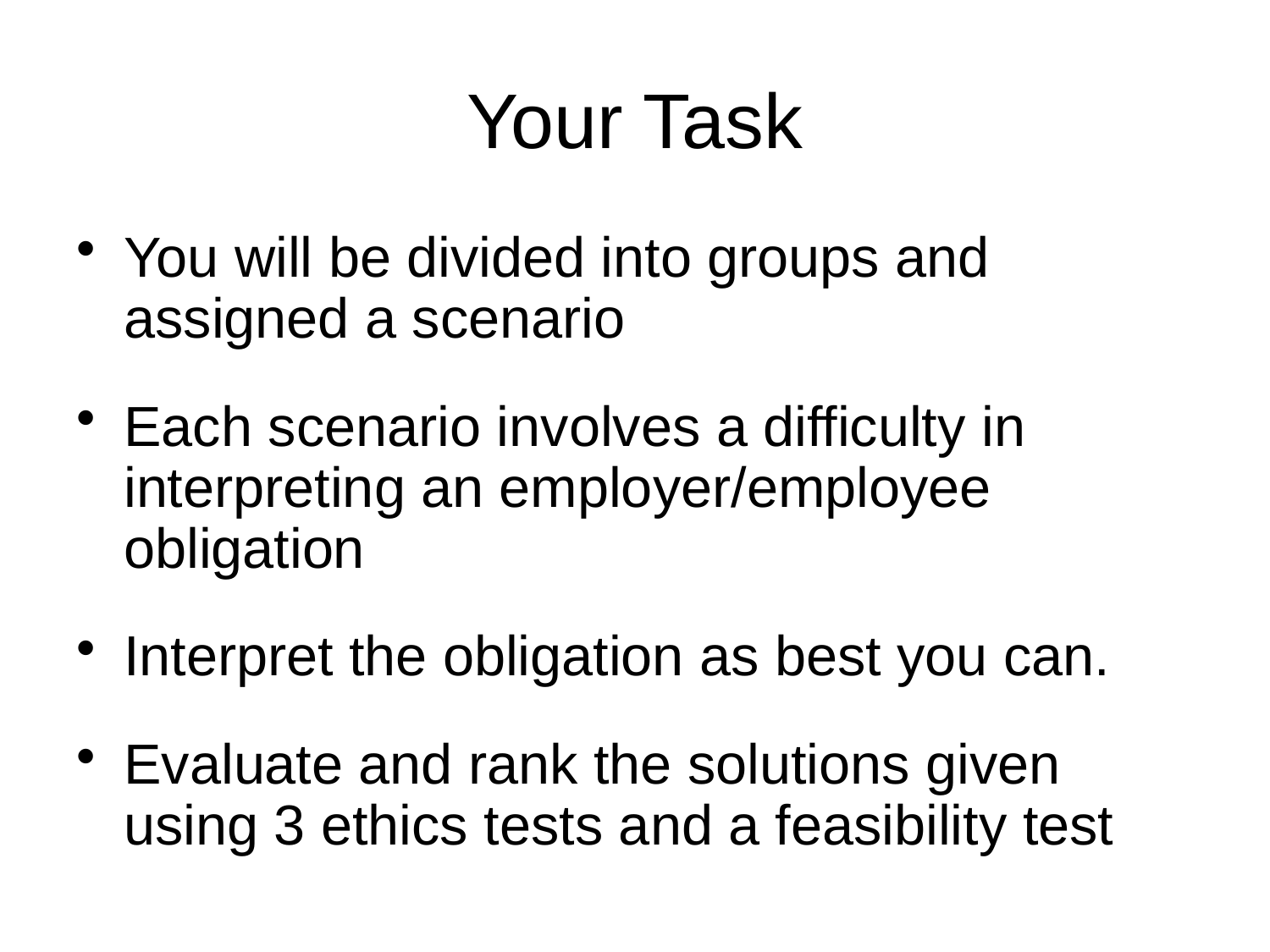

# Your Task
You will be divided into groups and assigned a scenario

Each scenario involves a difficulty in interpreting an employer/employee obligation

Interpret the obligation as best you can.

Evaluate and rank the solutions given using 3 ethics tests and a feasibility test